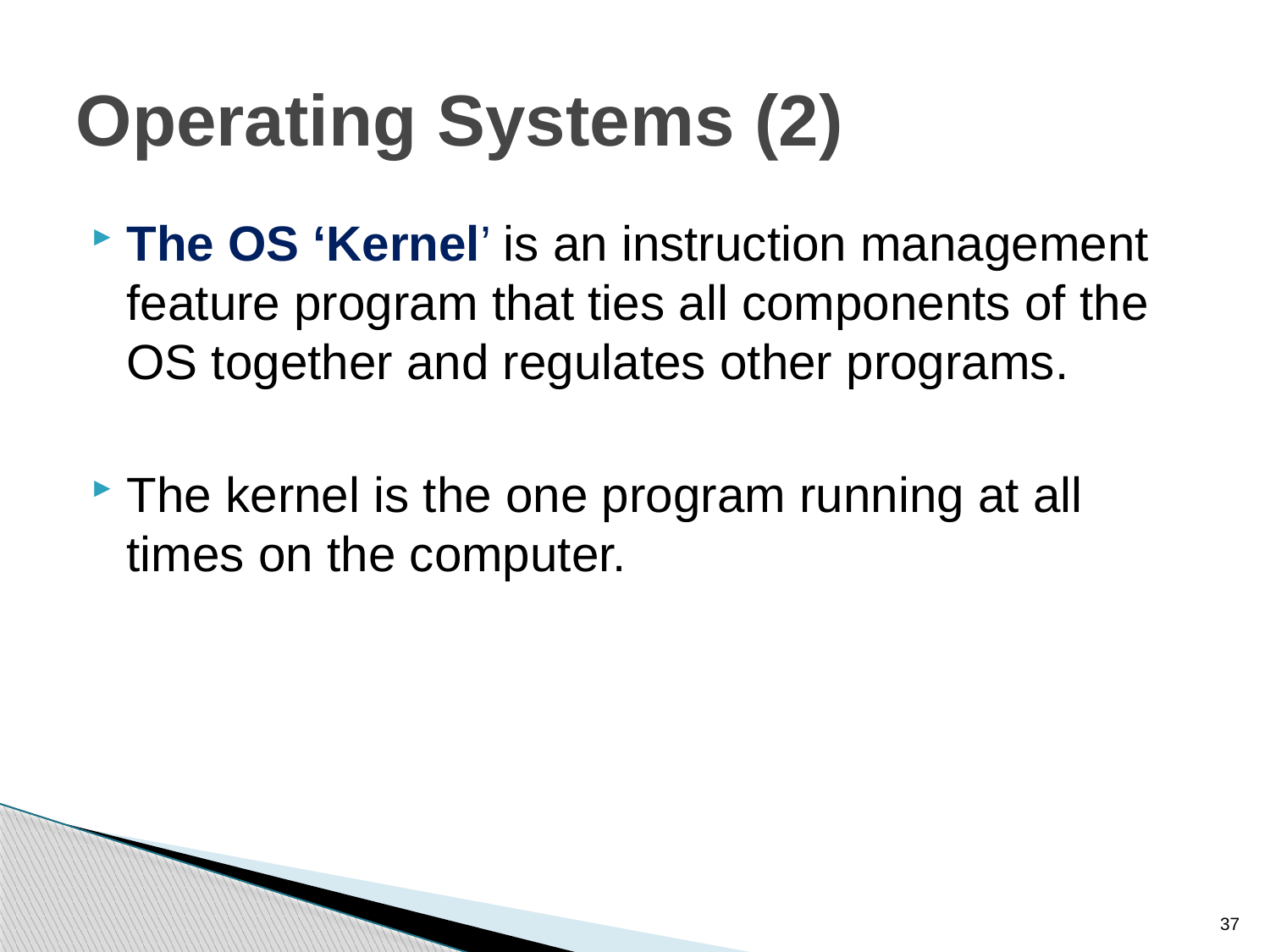

# Operating Systems (2)
The OS ‘Kernel’ is an instruction management feature program that ties all components of the OS together and regulates other programs.

The kernel is the one program running at all times on the computer.

37